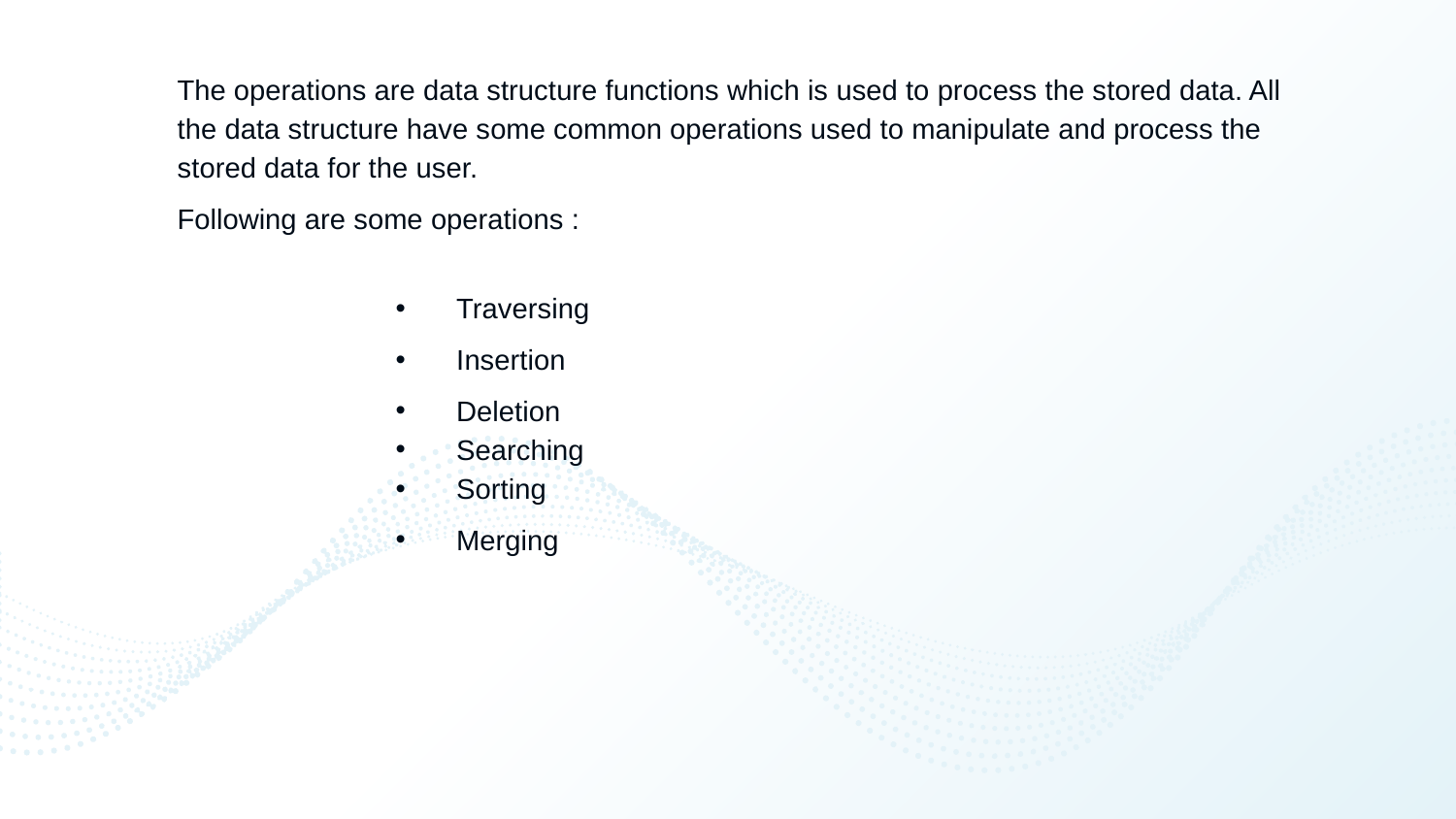

The operations are data structure functions which is used to process the stored data. All the data structure have some common operations used to manipulate and process the stored data for the user.
Following are some operations :

Traversing
Insertion
Deletion
Searching
Sorting
Merging